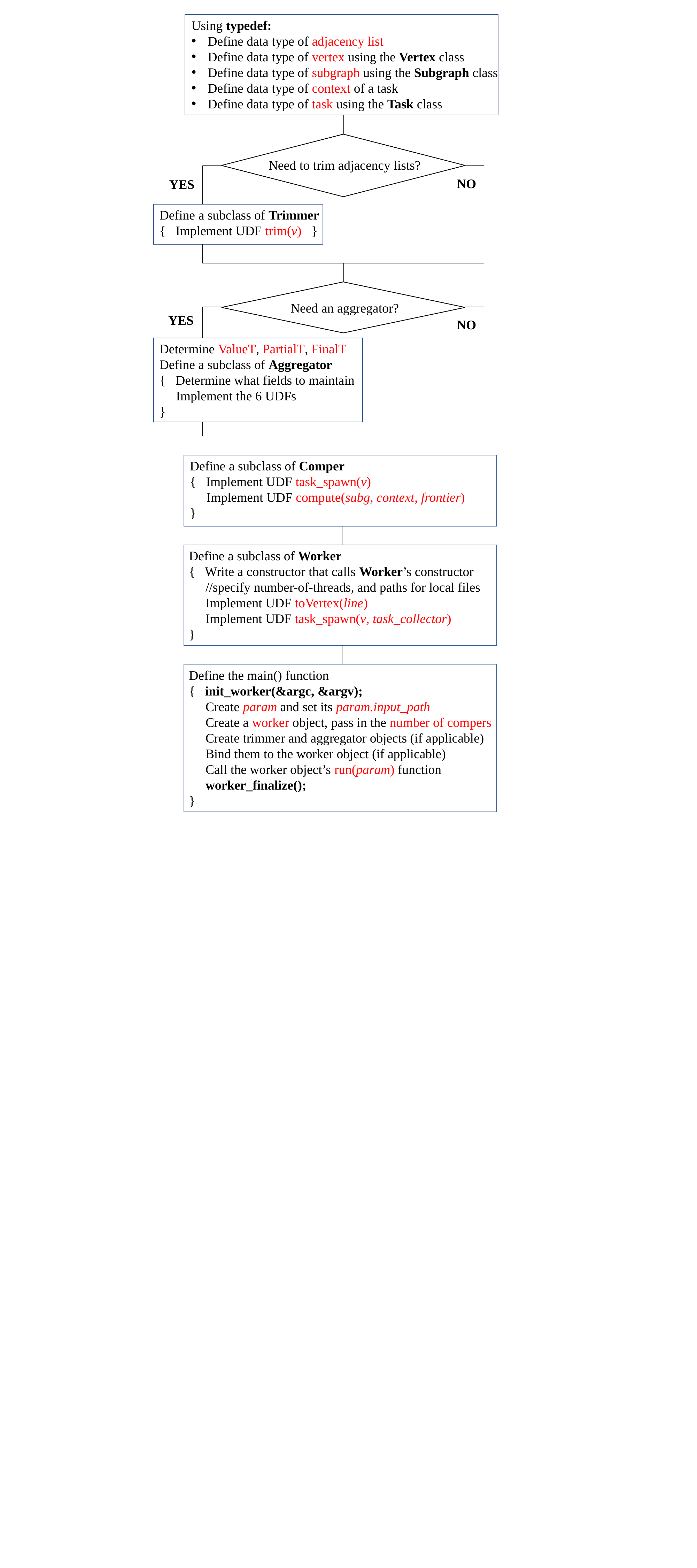

Using typedef:
Define data type of adjacency list
Define data type of vertex using the Vertex class
Define data type of subgraph using the Subgraph class
Define data type of context of a task
Define data type of task using the Task class

Need to trim adjacency lists?
NO
YES
Define a subclass of Trimmer
{   Implement UDF trim(v)   }

Need an aggregator?
YES
NO

Determine ValueT, PartialT, FinalT
Define a subclass of Aggregator
{   Determine what fields to maintain
     Implement the 6 UDFs
}
Define a subclass of Comper
{   Implement UDF task_spawn(v)
     Implement UDF compute(subg, context, frontier)
}

Define a subclass of Worker
{   Write a constructor that calls Worker’s constructor
     //specify number-of-threads, and paths for local files
     Implement UDF toVertex(line)
     Implement UDF task_spawn(v, task_collector)
}

Define the main() function
{   init_worker(&argc, &argv);
     Create param and set its param.input_path
     Create a worker object, pass in the number of compers
     Create trimmer and aggregator objects (if applicable)
     Bind them to the worker object (if applicable)
     Call the worker object’s run(param) function
     worker_finalize();
}